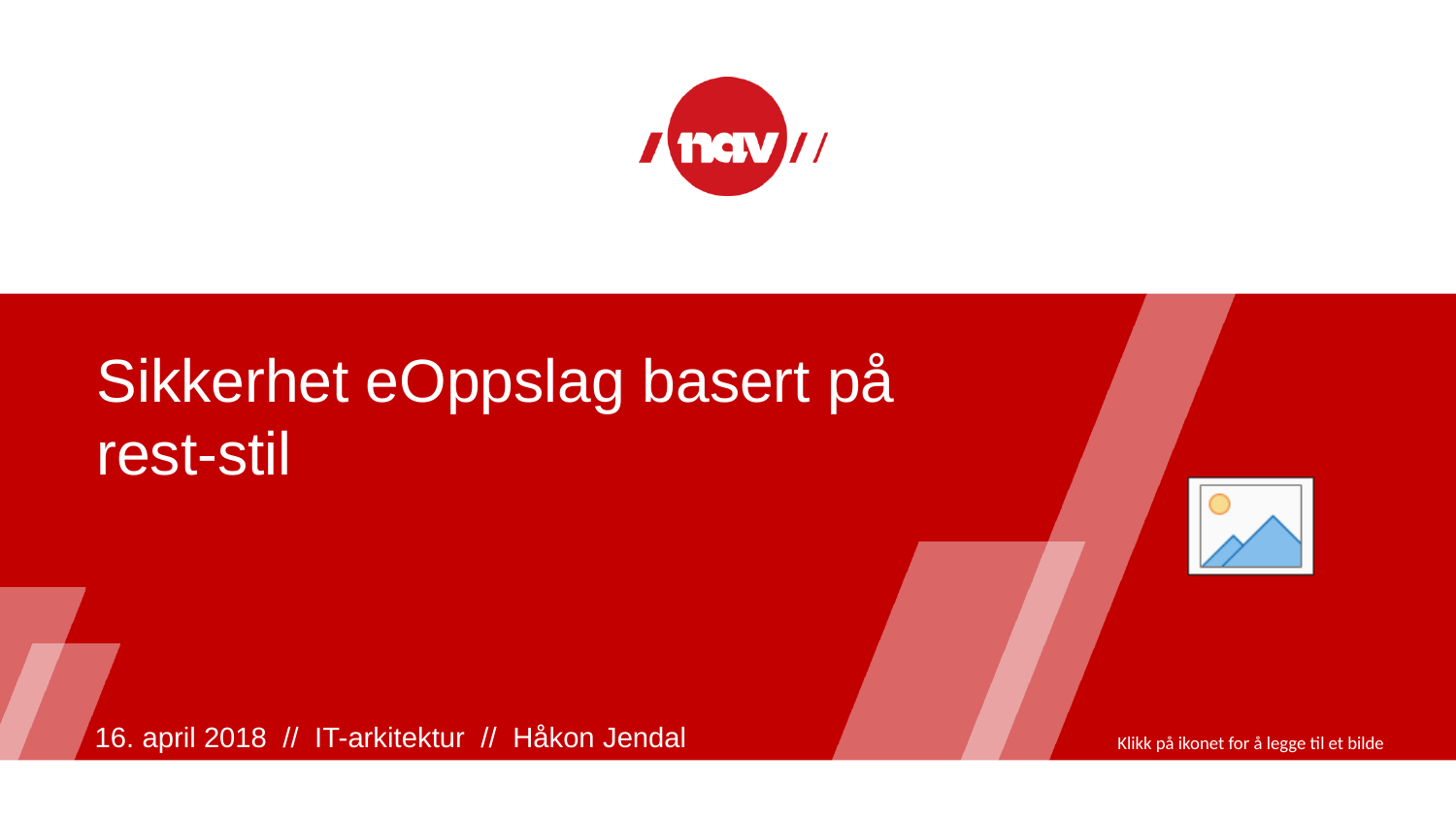

# Sikkerhet eOppslag basert på rest-stil
16. april 2018  //  IT-arkitektur  //  Håkon Jendal